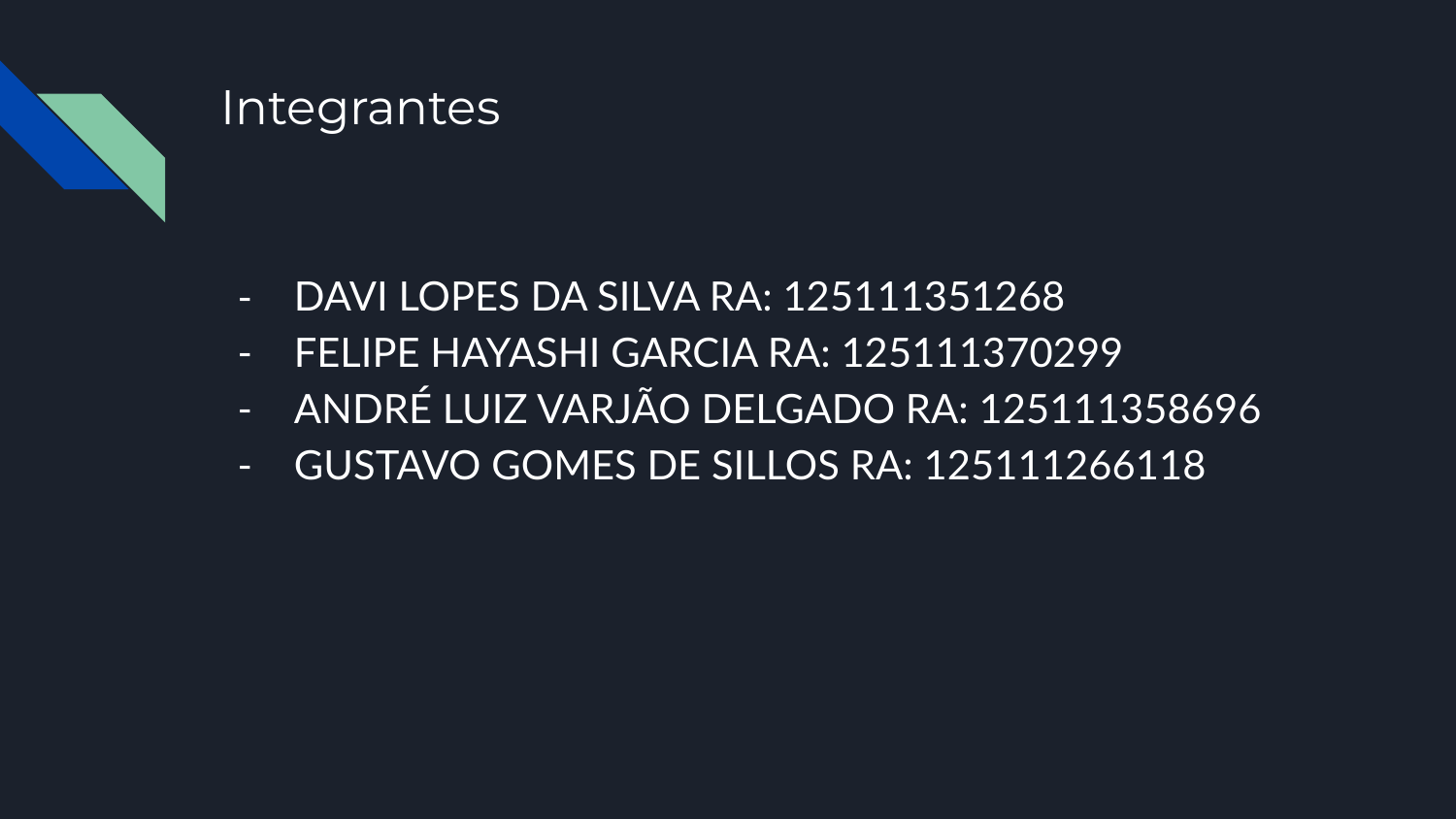

# Integrantes
DAVI LOPES DA SILVA RA: 125111351268
FELIPE HAYASHI GARCIA RA: 125111370299
ANDRÉ LUIZ VARJÃO DELGADO RA: 125111358696
GUSTAVO GOMES DE SILLOS RA: 125111266118